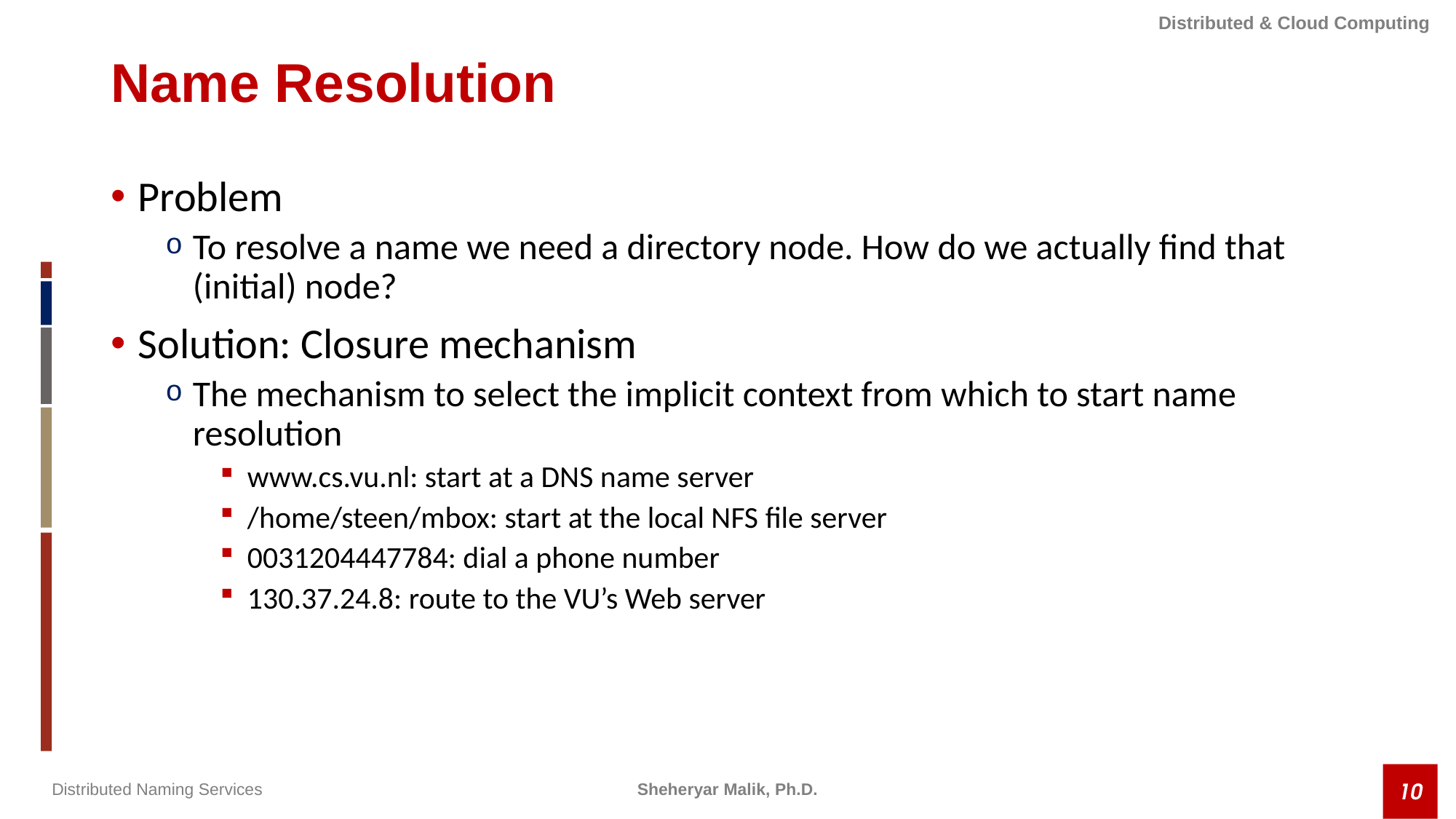

# Name Resolution
Problem
To resolve a name we need a directory node. How do we actually find that (initial) node?
Solution: Closure mechanism
The mechanism to select the implicit context from which to start name resolution
www.cs.vu.nl: start at a DNS name server
/home/steen/mbox: start at the local NFS file server
0031204447784: dial a phone number
130.37.24.8: route to the VU’s Web server